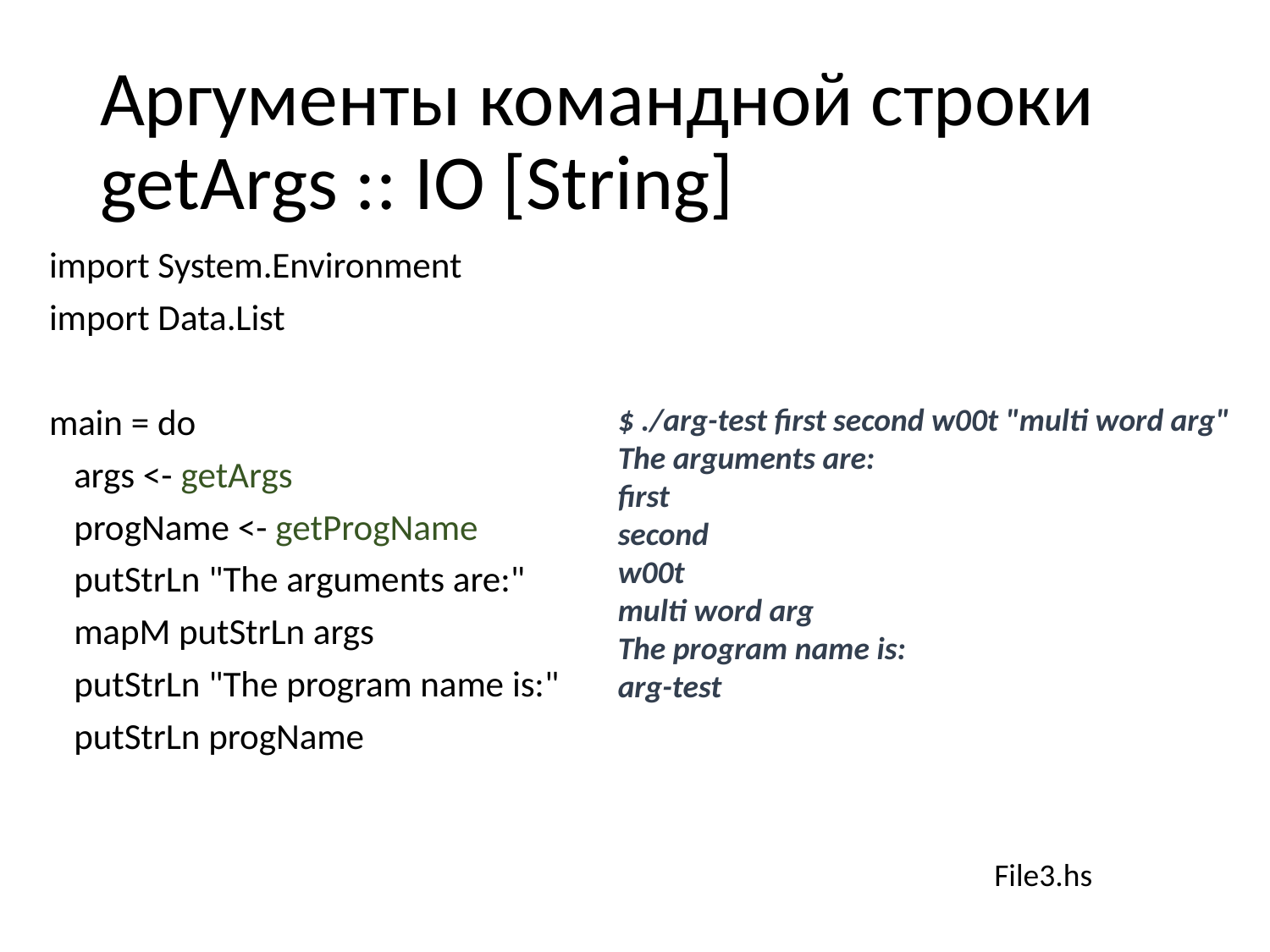

# Аргументы командной строки getArgs :: IO [String]
import System.Environment
import Data.List

main = do
   args <- getArgs
   progName <- getProgName
   putStrLn "The arguments are:"
   mapM putStrLn args
   putStrLn "The program name is:"
   putStrLn progName

$ ./arg-test first second w00t "multi word arg"
The arguments are:
first
second
w00t
multi word arg
The program name is:
arg-test

File3.hs